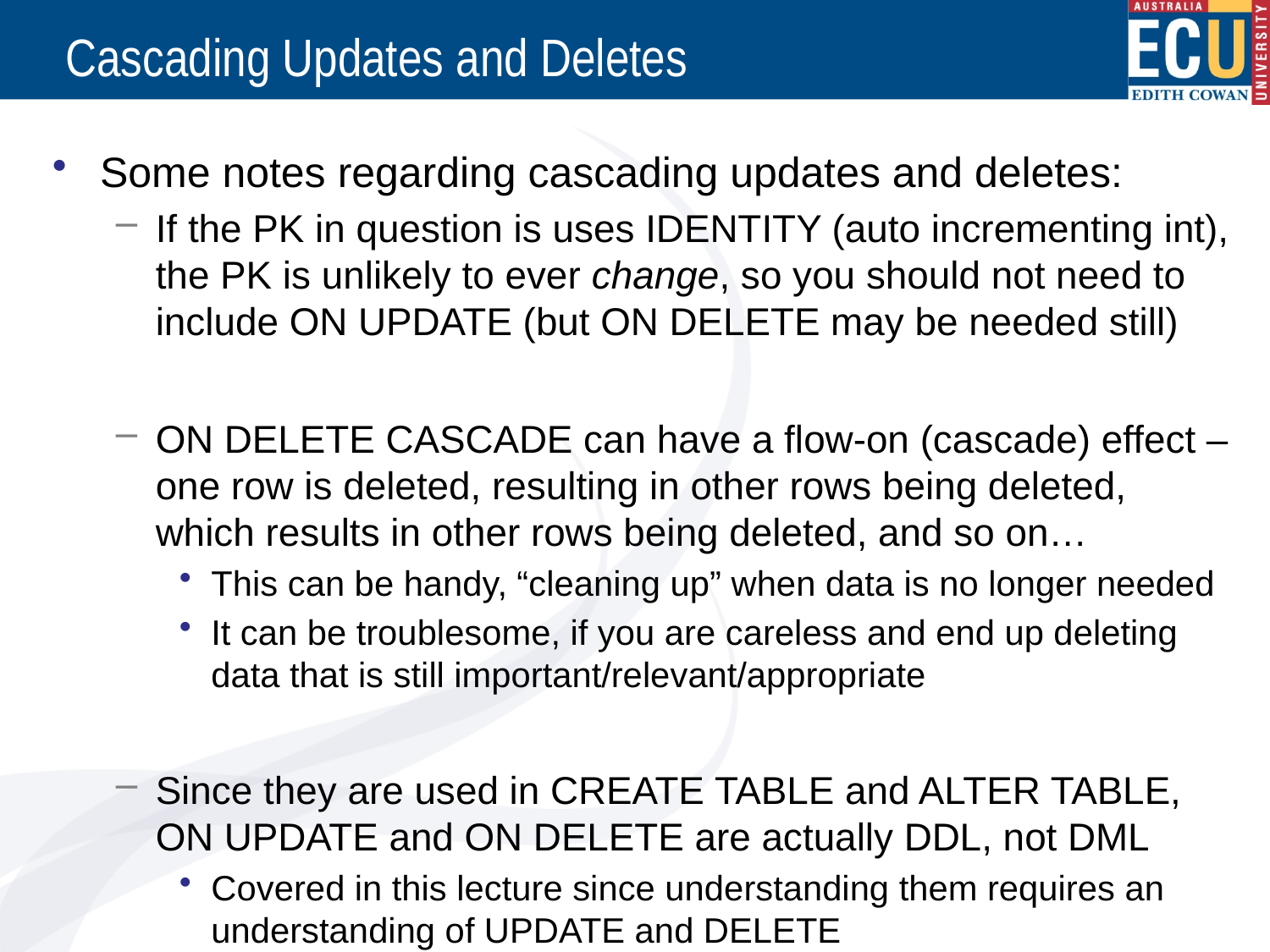

# Cascading Updates and Deletes
Some notes regarding cascading updates and deletes:
If the PK in question is uses IDENTITY (auto incrementing int), the PK is unlikely to ever change, so you should not need to include ON UPDATE (but ON DELETE may be needed still)

ON DELETE CASCADE can have a flow-on (cascade) effect – one row is deleted, resulting in other rows being deleted, which results in other rows being deleted, and so on…
This can be handy, “cleaning up” when data is no longer needed
It can be troublesome, if you are careless and end up deleting data that is still important/relevant/appropriate

Since they are used in CREATE TABLE and ALTER TABLE, ON UPDATE and ON DELETE are actually DDL, not DML
Covered in this lecture since understanding them requires an understanding of UPDATE and DELETE